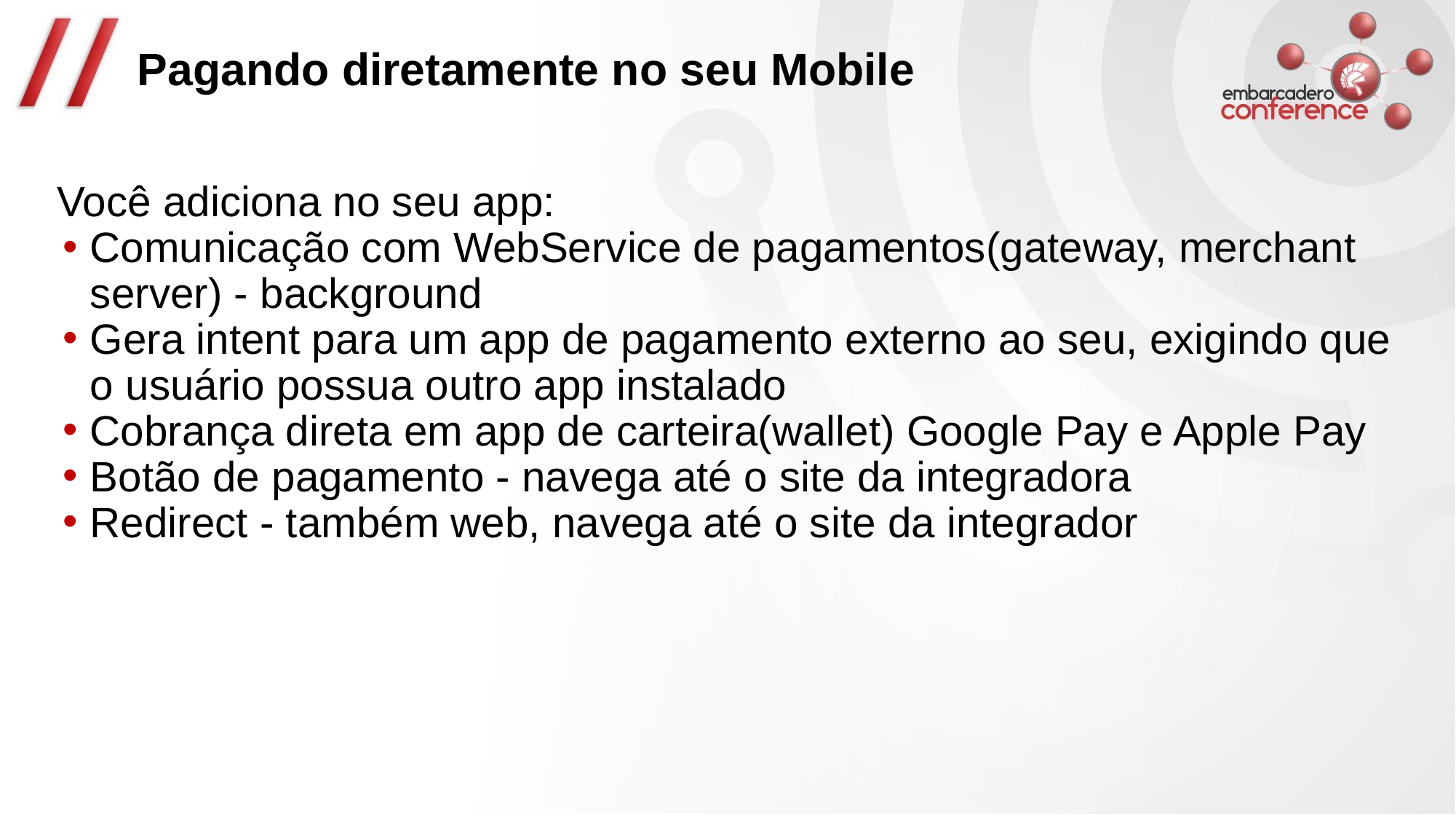

# Pagando diretamente no seu Mobile
Você adiciona no seu app:
Comunicação com WebService de pagamentos(gateway, merchant server) - background
Gera intent para um app de pagamento externo ao seu, exigindo que o usuário possua outro app instalado
Cobrança direta em app de carteira(wallet) Google Pay e Apple Pay
Botão de pagamento - navega até o site da integradora
Redirect - também web, navega até o site da integrador